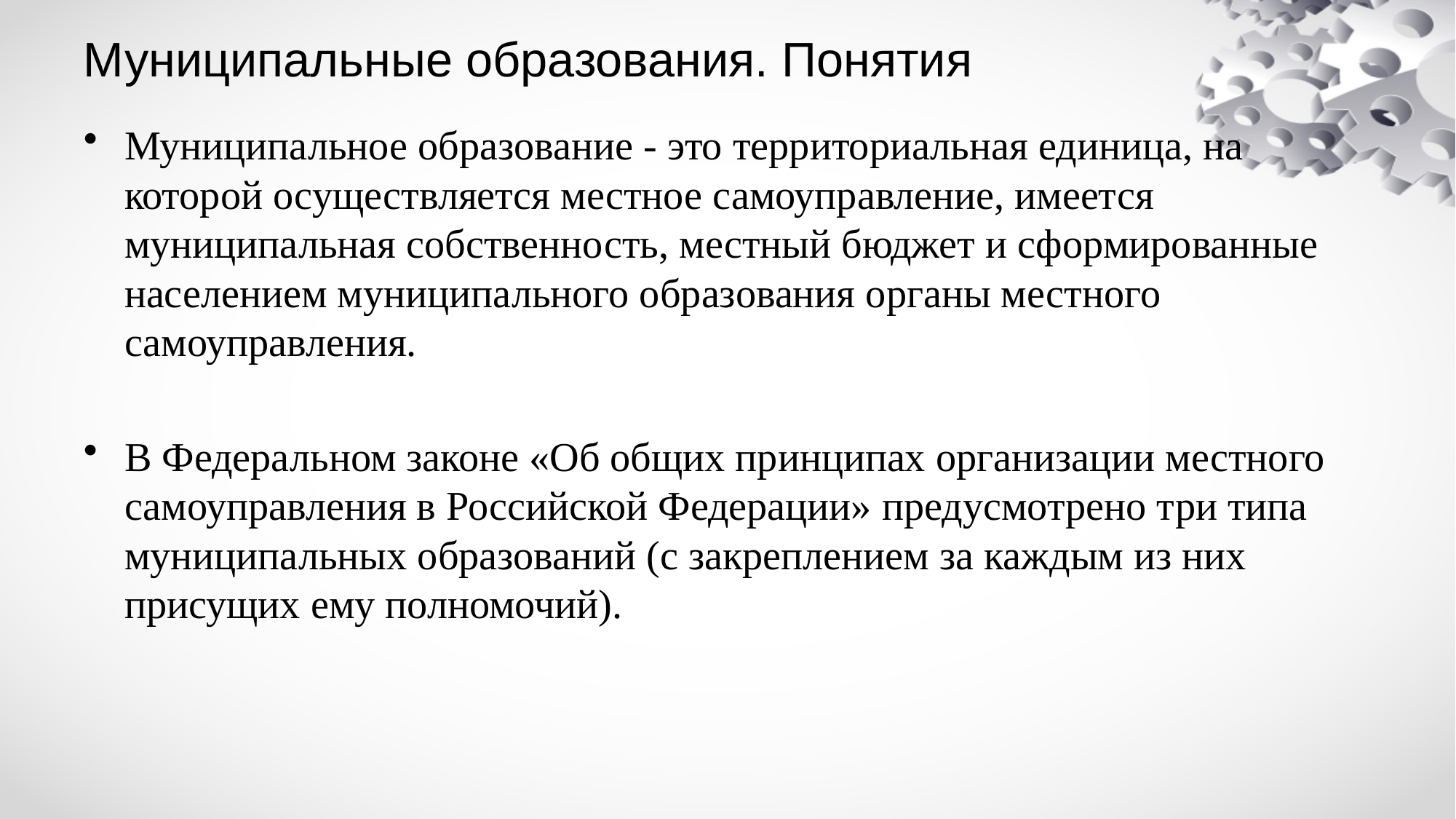

# Муниципальные образования. Понятия
Муниципальное образование - это территориальная единица, на которой осуществляется местное самоуправление, имеется муниципальная собственность, местный бюджет и сформированные населением муниципального образования органы местного самоуправления.

В Федеральном законе «Об общих принципах организации местного самоуправления в Российской Федерации» предусмотрено три типа муниципальных образований (с закреплением за каждым из них присущих ему полномочий).